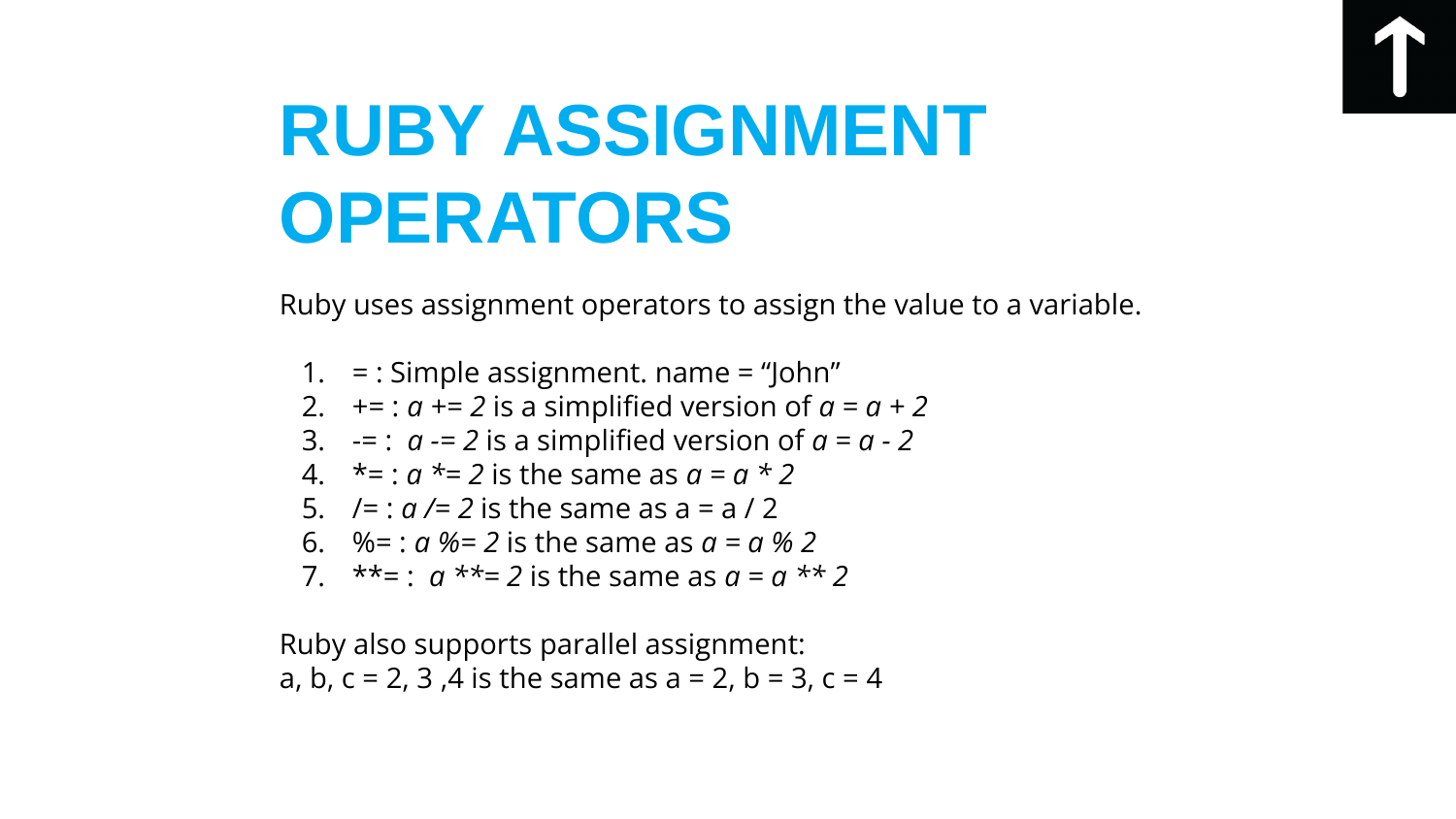

# RUBY ASSIGNMENT OPERATORS
Ruby uses assignment operators to assign the value to a variable.

= : Simple assignment. name = “John”
+= : a += 2 is a simplified version of a = a + 2
-= :  a -= 2 is a simplified version of a = a - 2
*= : a *= 2 is the same as a = a * 2
/= : a /= 2 is the same as a = a / 2
%= : a %= 2 is the same as a = a % 2
**= :  a **= 2 is the same as a = a ** 2

Ruby also supports parallel assignment:
a, b, c = 2, 3 ,4 is the same as a = 2, b = 3, c = 4